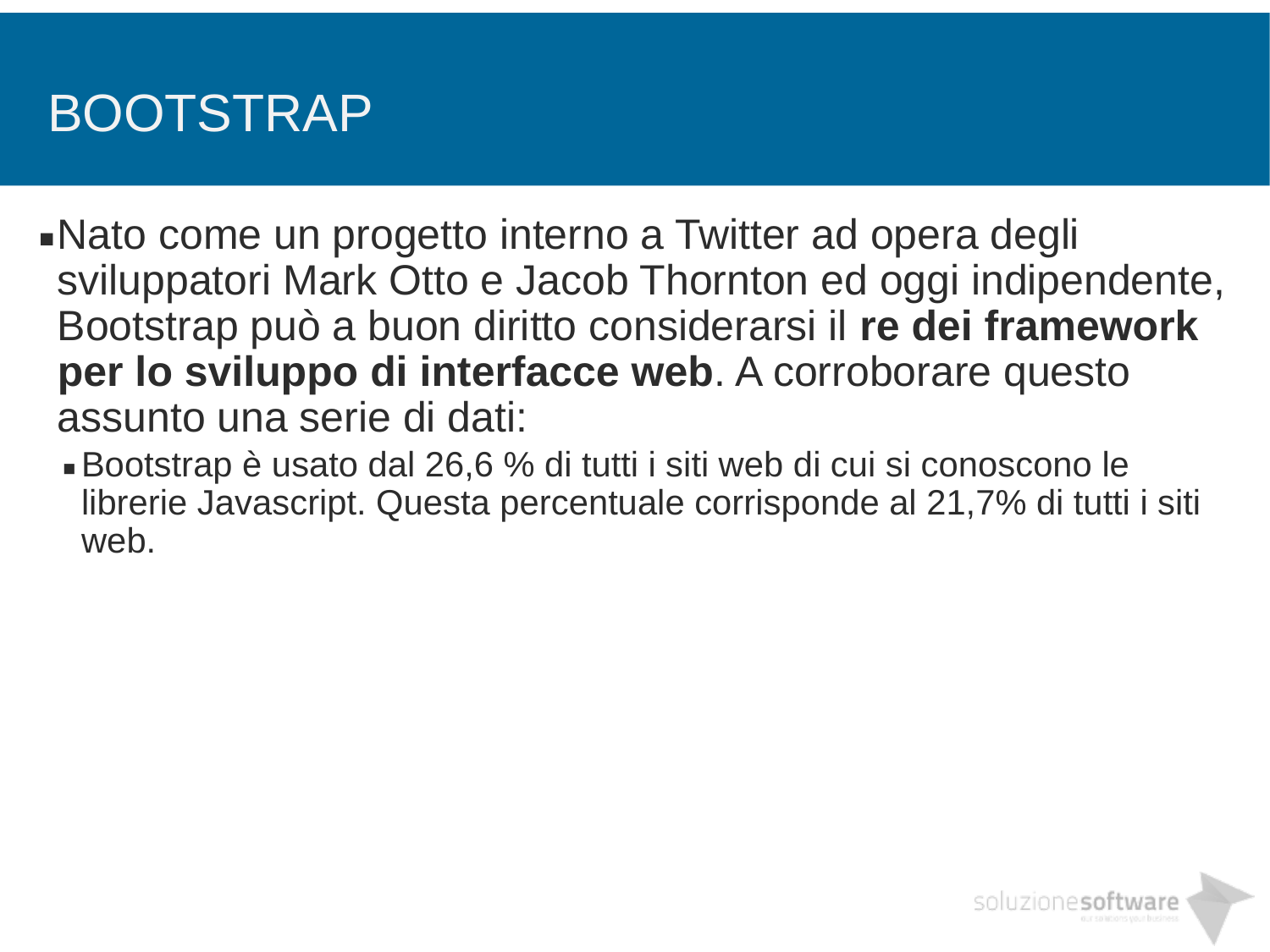

# BOOTSTRAP
Nato come un progetto interno a Twitter ad opera degli sviluppatori Mark Otto e Jacob Thornton ed oggi indipendente, Bootstrap può a buon diritto considerarsi il re dei framework per lo sviluppo di interfacce web. A corroborare questo assunto una serie di dati:
Bootstrap è usato dal 26,6 % di tutti i siti web di cui si conoscono le librerie Javascript. Questa percentuale corrisponde al 21,7% di tutti i siti web.